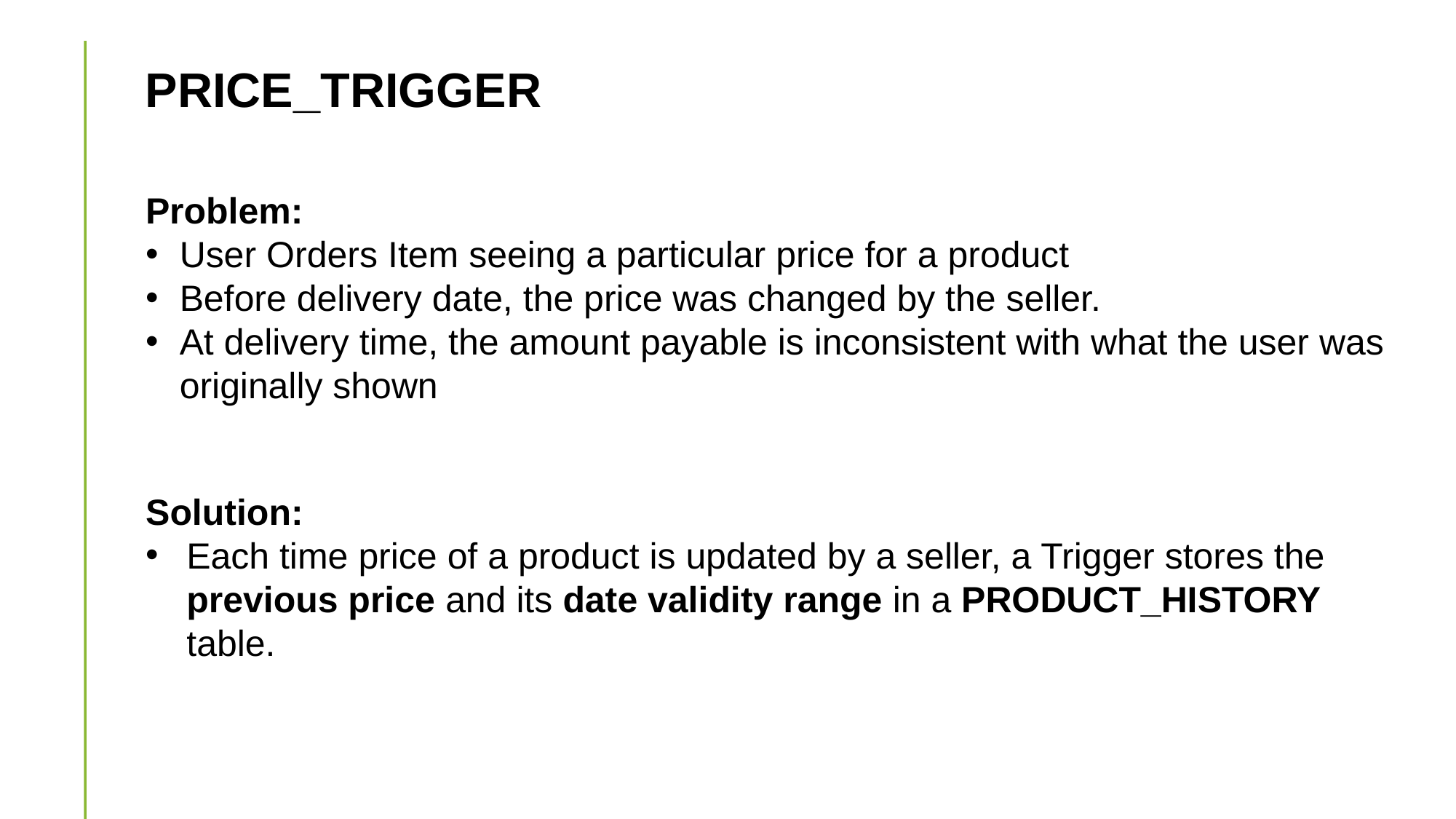

PRICE_TRIGGER
Problem:
User Orders Item seeing a particular price for a product
Before delivery date, the price was changed by the seller.
At delivery time, the amount payable is inconsistent with what the user was originally shown

Solution:
Each time price of a product is updated by a seller, a Trigger stores the previous price and its date validity range in a PRODUCT_HISTORY table.